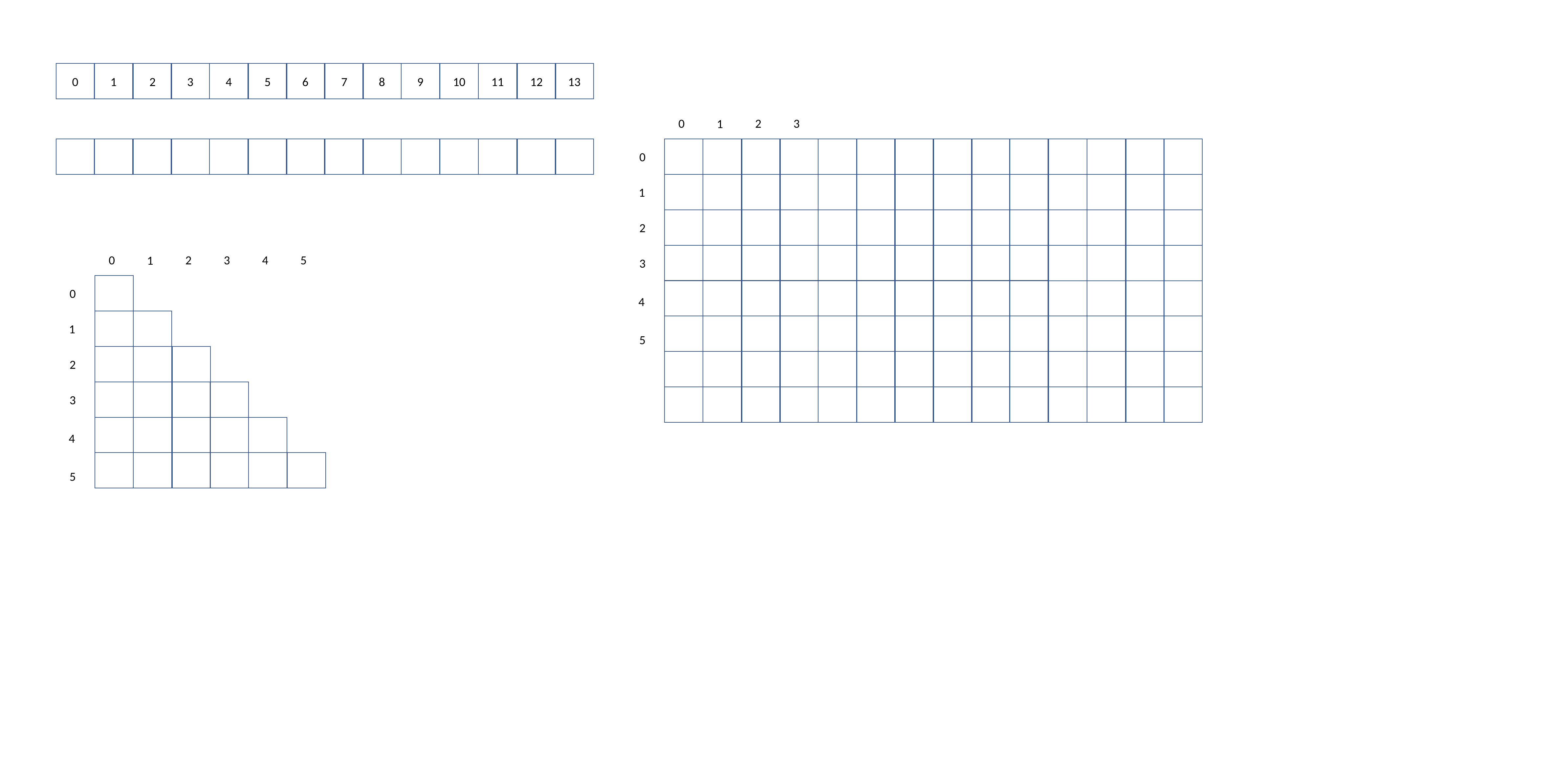

8
9
12
10
11
13
7
2
5
6
0
1
3
4
0
2
3
1

0

1

2

0
2
3
4
5
1
3

0
4

1
5

2

3

4

5